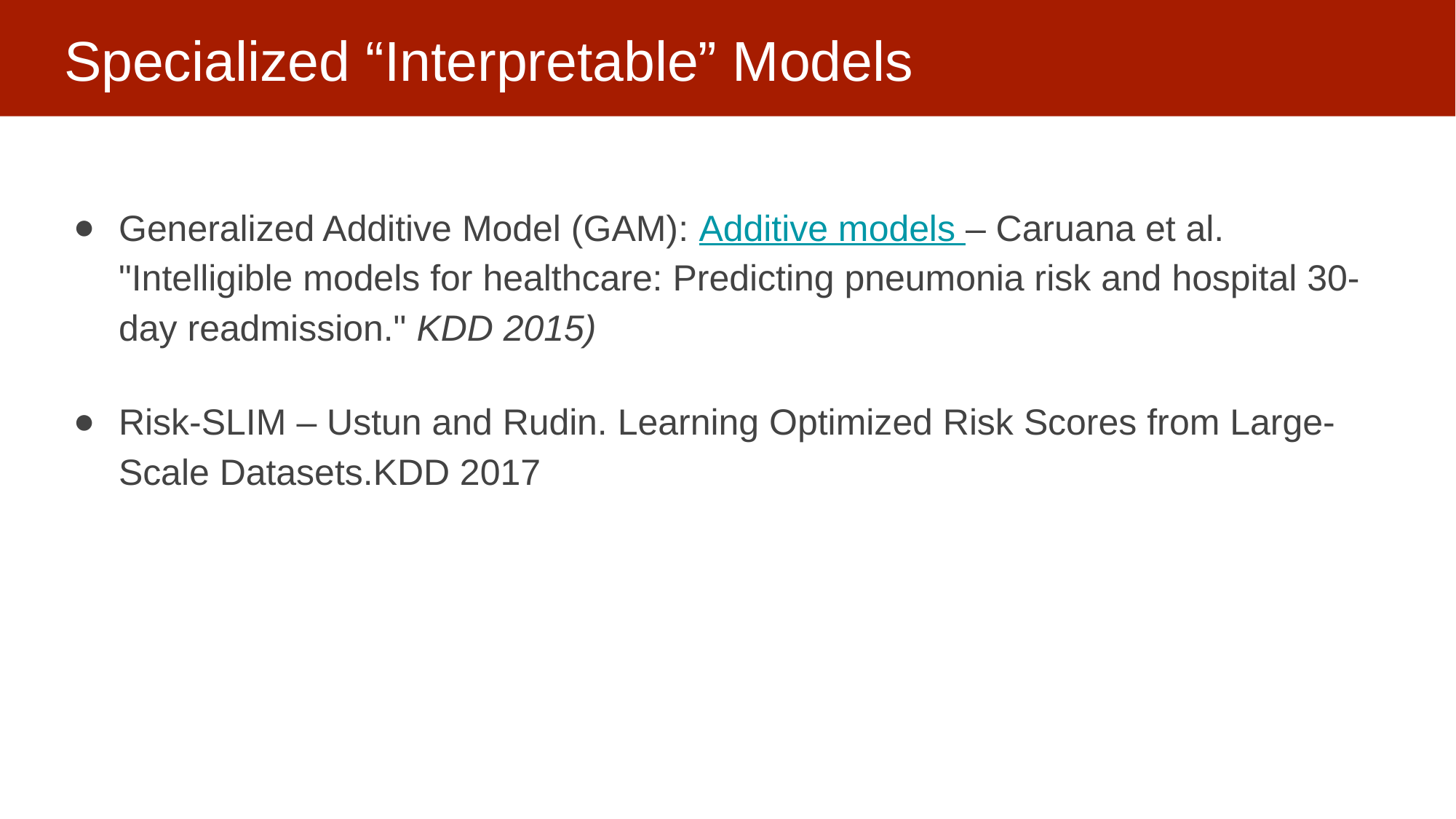

# Specialized “Interpretable” Models
Generalized Additive Model (GAM): Additive models – Caruana et al. "Intelligible models for healthcare: Predicting pneumonia risk and hospital 30-day readmission." KDD 2015)
Risk-SLIM – Ustun and Rudin. Learning Optimized Risk Scores from Large-Scale Datasets.KDD 2017